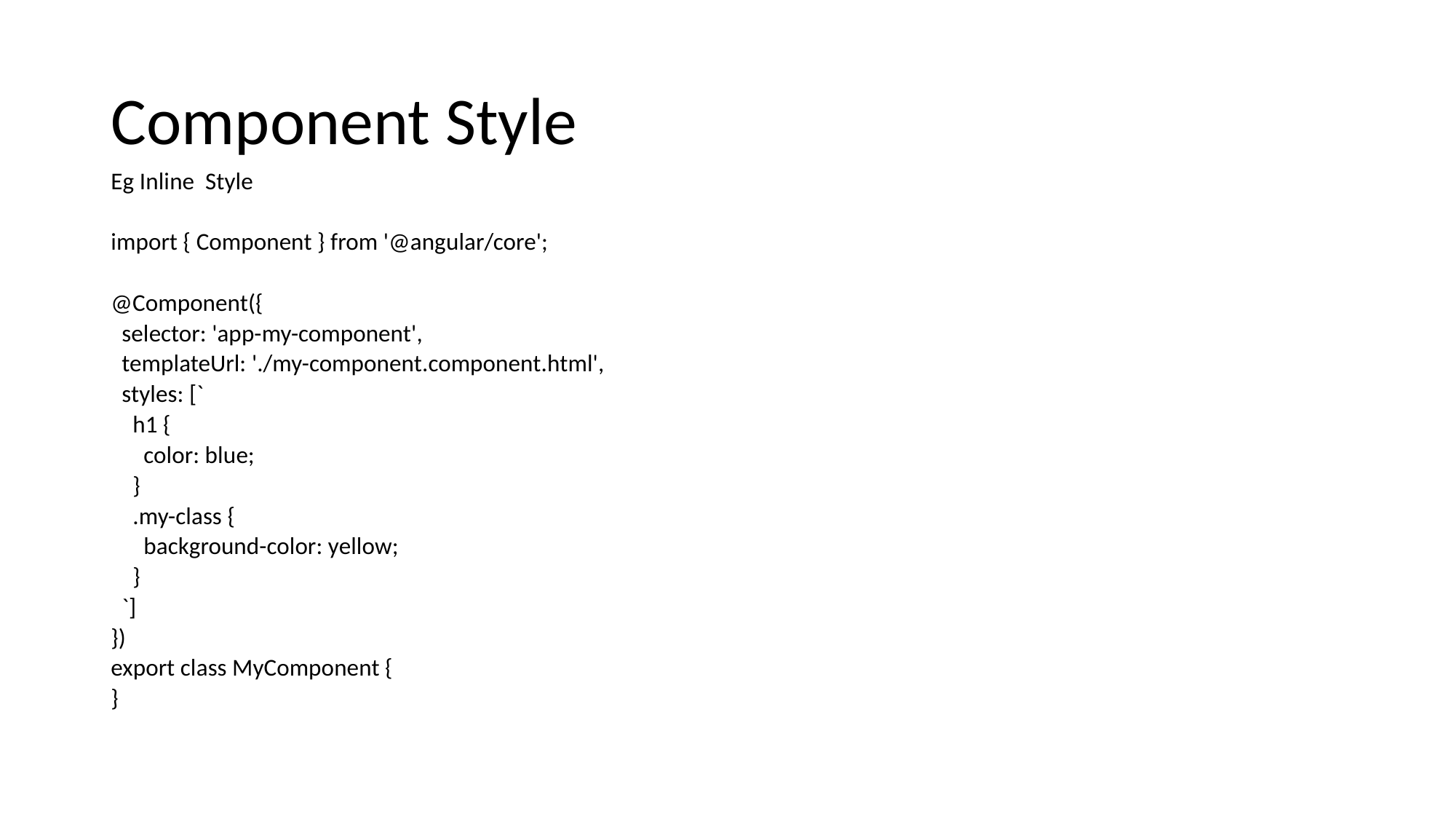

# Component Style
Eg Inline  Style

import { Component } from '@angular/core';

@Component({
  selector: 'app-my-component',
  templateUrl: './my-component.component.html',
  styles: [`
    h1 {
      color: blue;
    }
    .my-class {
      background-color: yellow;
    }
  `]
})
export class MyComponent {
}